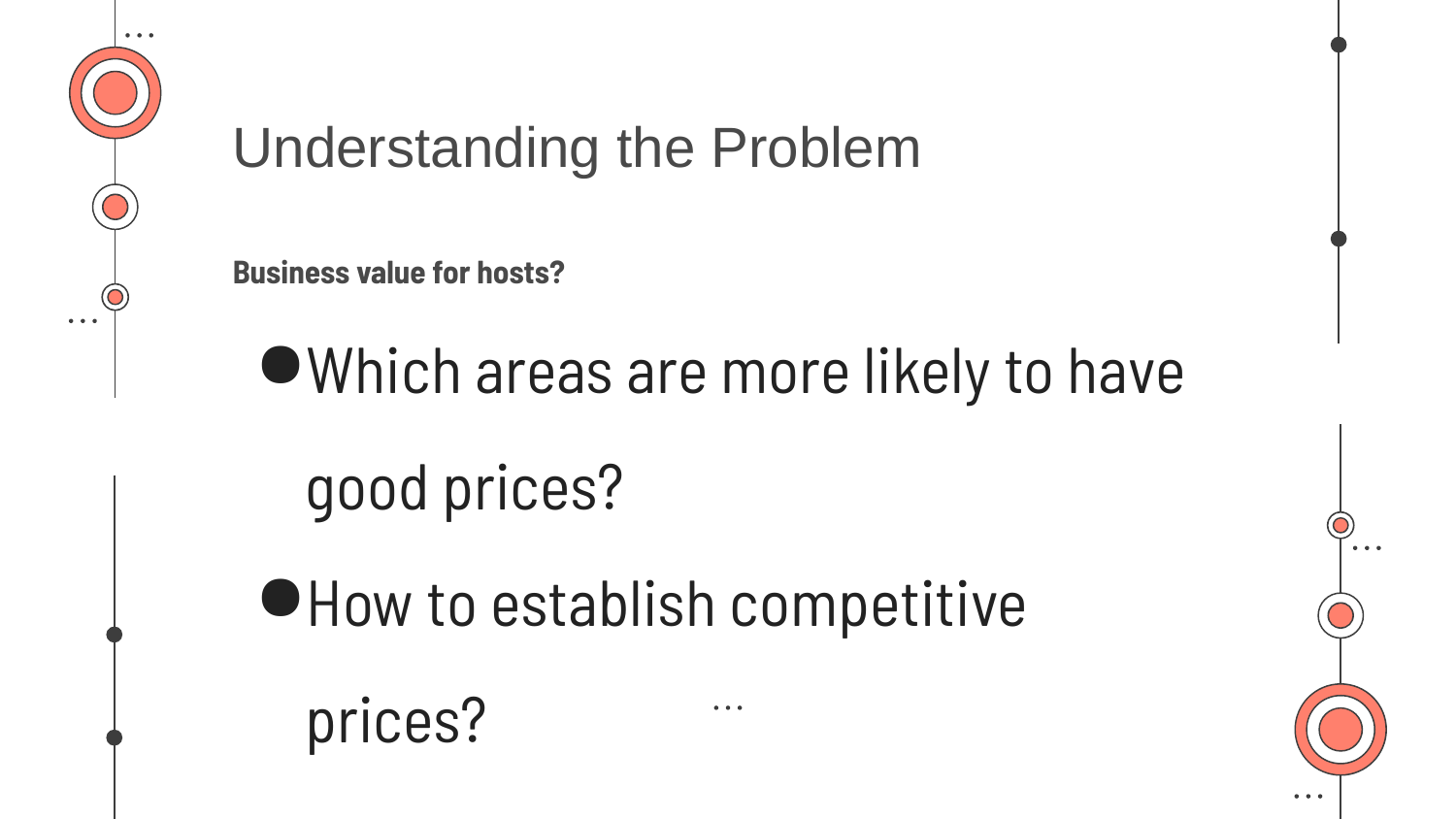

# Understanding the Problem

Business value for hosts?
Which areas are more likely to have good prices?
How to establish competitive prices?

How can it be answered with data?
 How does the price differ across Auckland?
 What kind of property is most popular?
 Can we predict/recommend in which price range should hosts put their property?